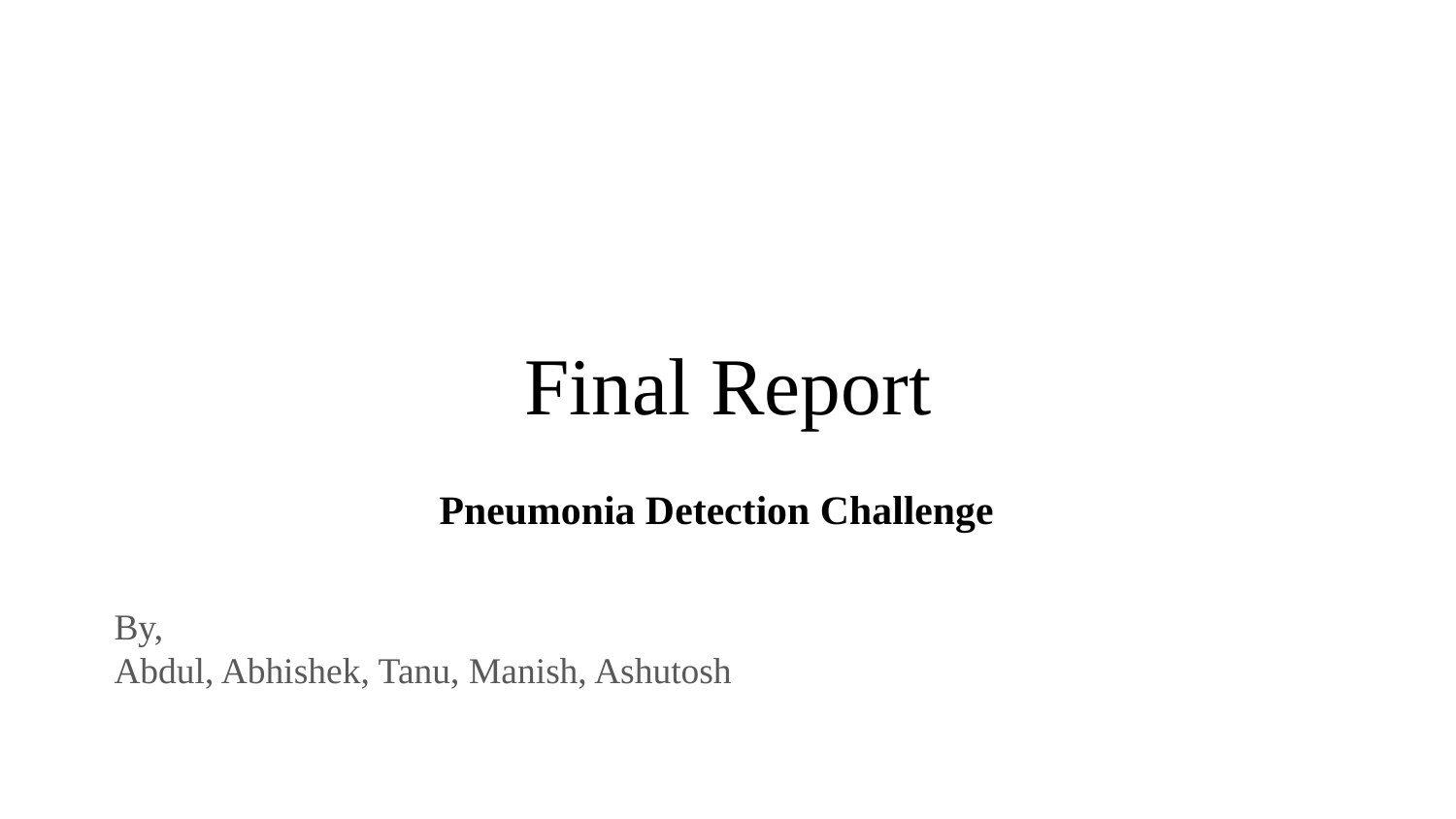

# Final Report
                                   Pneumonia Detection Challenge

By,
Abdul, Abhishek, Tanu, Manish, Ashutosh